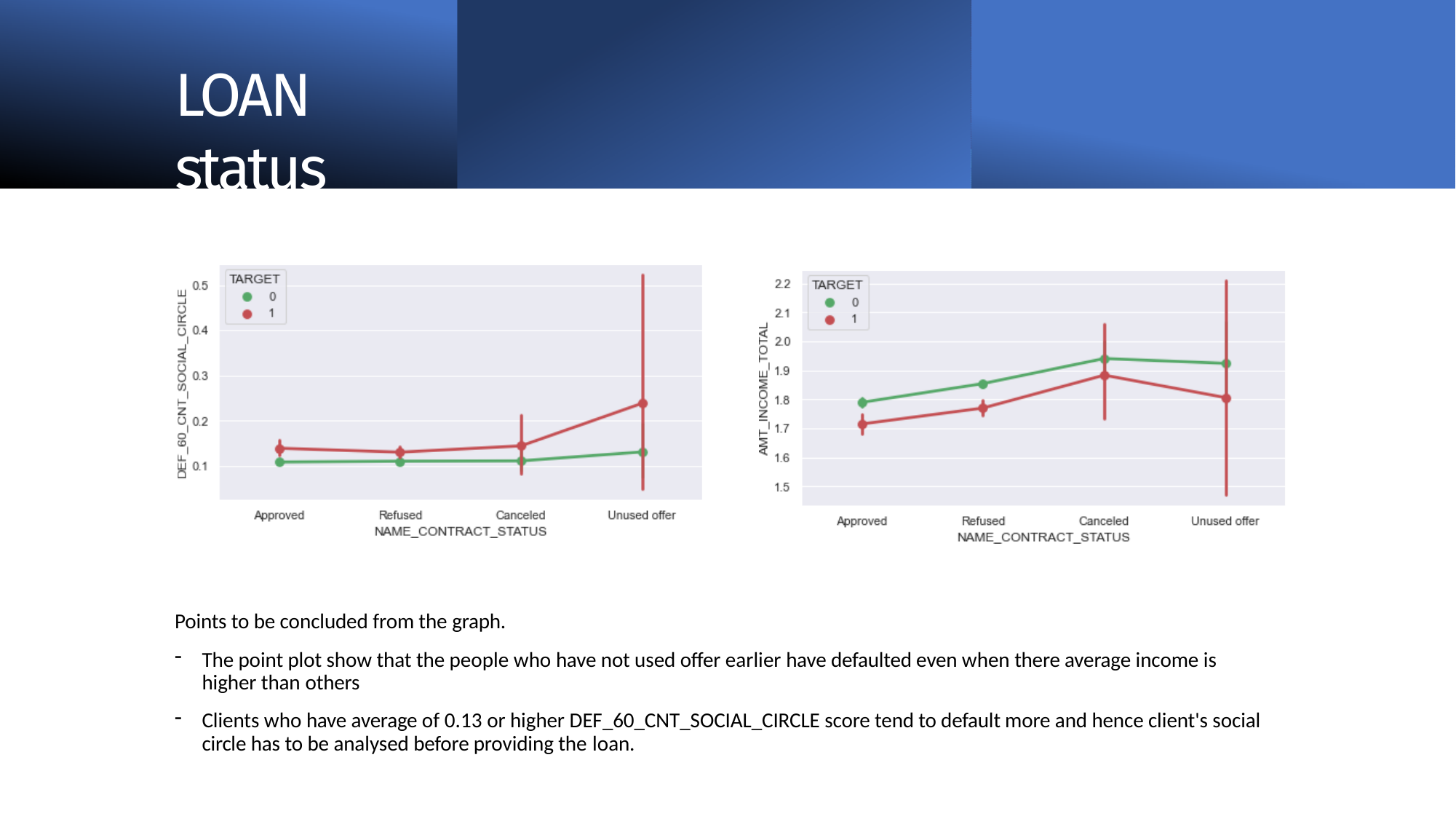

# LOAN status

Points to be concluded from the graph.
The point plot show that the people who have not used offer earlier have defaulted even when there average income is  higher than others
Clients who have average of 0.13 or higher DEF_60_CNT_SOCIAL_CIRCLE score tend to default more and hence client's social  circle has to be analysed before providing the loan.